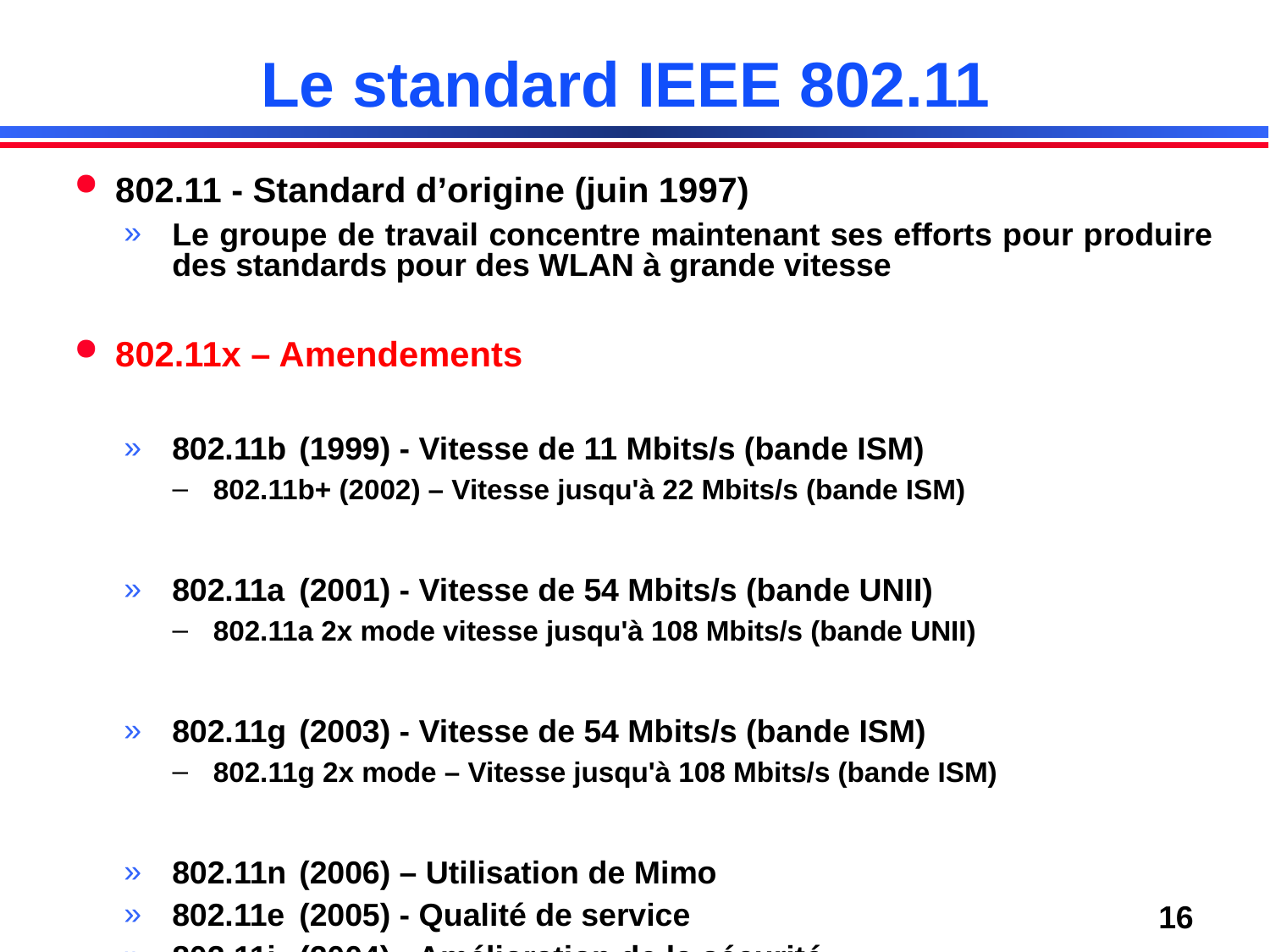

# Le standard IEEE 802.11
802.11 - Standard d’origine (juin 1997)
Le groupe de travail concentre maintenant ses efforts pour produire des standards pour des WLAN à grande vitesse

802.11x – Amendements

802.11b	(1999) - Vitesse de 11 Mbits/s (bande ISM)
802.11b+ (2002) – Vitesse jusqu'à 22 Mbits/s (bande ISM)

802.11a	(2001) - Vitesse de 54 Mbits/s (bande UNII)
802.11a 2x mode vitesse jusqu'à 108 Mbits/s (bande UNII)

802.11g	(2003) - Vitesse de 54 Mbits/s (bande ISM)
802.11g 2x mode – Vitesse jusqu'à 108 Mbits/s (bande ISM)

802.11n	(2006) – Utilisation de Mimo
802.11e	(2005) - Qualité de service
802.11i	(2004) - Amélioration de la sécurité
802.11f	(2005) – Gestion des handovers